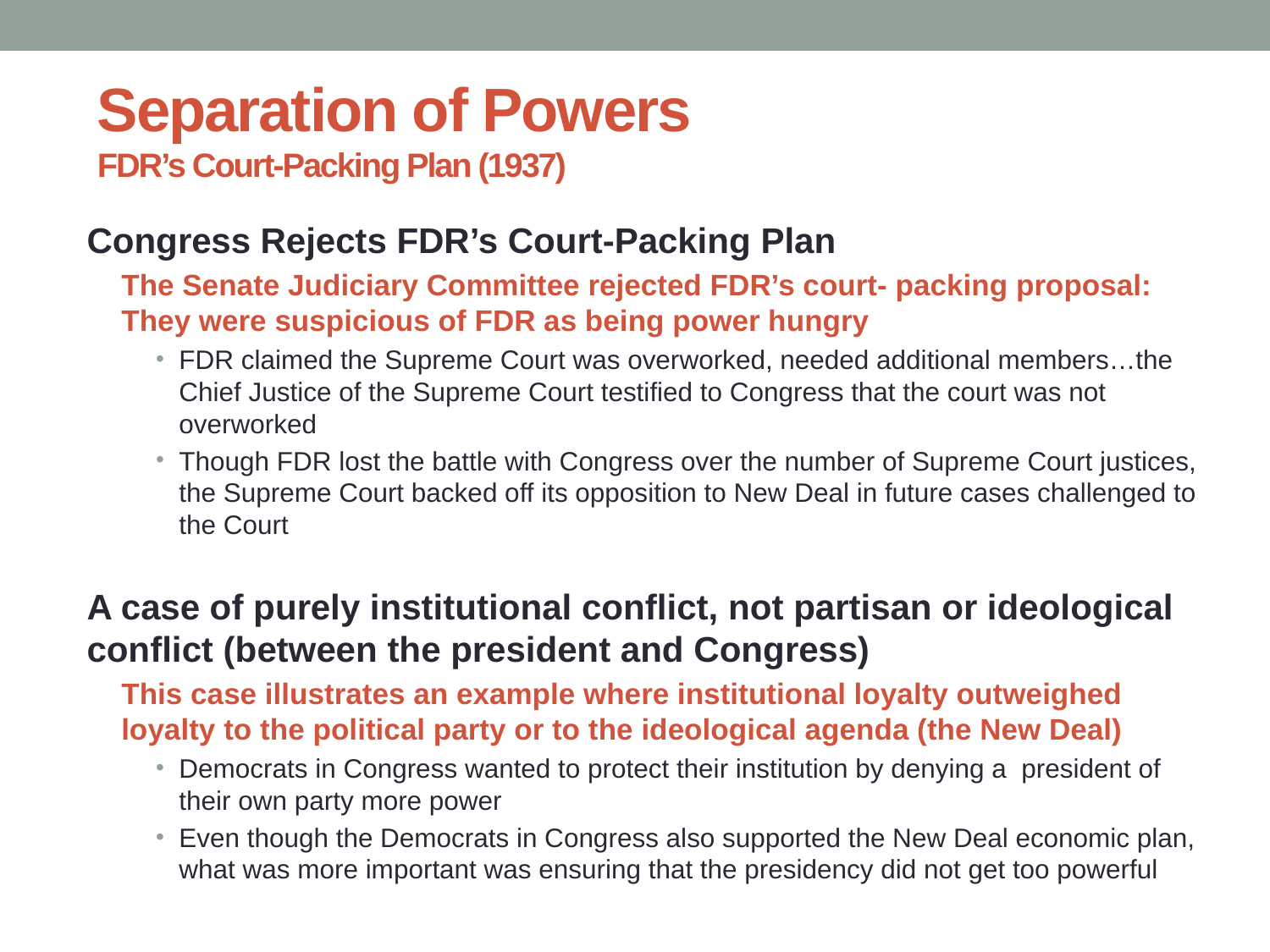

# Separation of Powers FDR’s Court-Packing Plan (1937)
Congress Rejects FDR’s Court-Packing Plan
The Senate Judiciary Committee rejected FDR’s court- packing proposal:  They were suspicious of FDR as being power hungry
FDR claimed the Supreme Court was overworked, needed additional members…the Chief Justice of the Supreme Court testified to Congress that the court was not overworked
Though FDR lost the battle with Congress over the number of Supreme Court justices, the Supreme Court backed off its opposition to New Deal in future cases challenged to the Court

A case of purely institutional conflict, not partisan or ideological conflict (between the president and Congress)
This case illustrates an example where institutional loyalty outweighed loyalty to the political party or to the ideological agenda (the New Deal)
Democrats in Congress wanted to protect their institution by denying a  president of their own party more power
Even though the Democrats in Congress also supported the New Deal economic plan, what was more important was ensuring that the presidency did not get too powerful